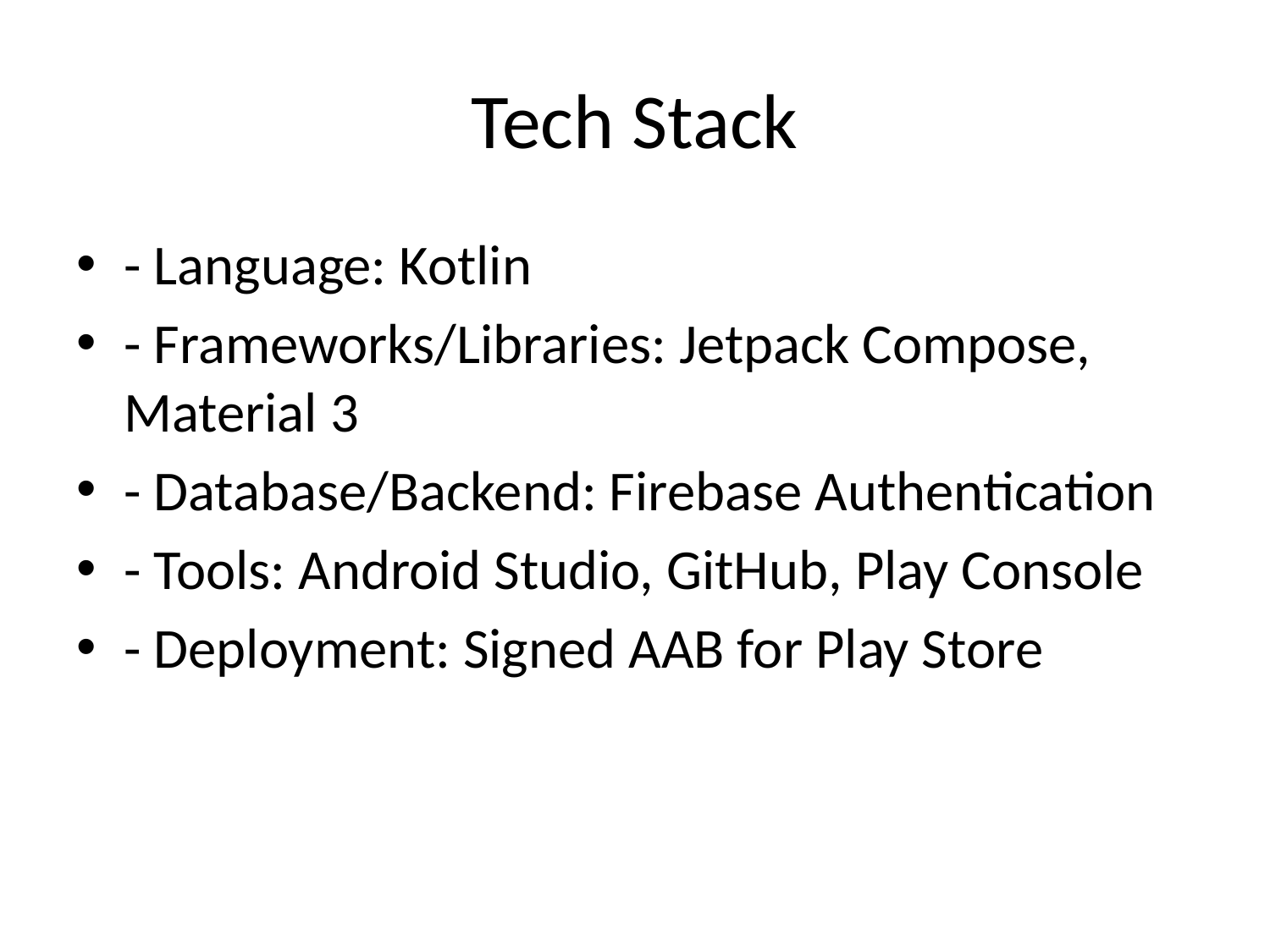

# Tech Stack
- Language: Kotlin
- Frameworks/Libraries: Jetpack Compose, Material 3
- Database/Backend: Firebase Authentication
- Tools: Android Studio, GitHub, Play Console
- Deployment: Signed AAB for Play Store